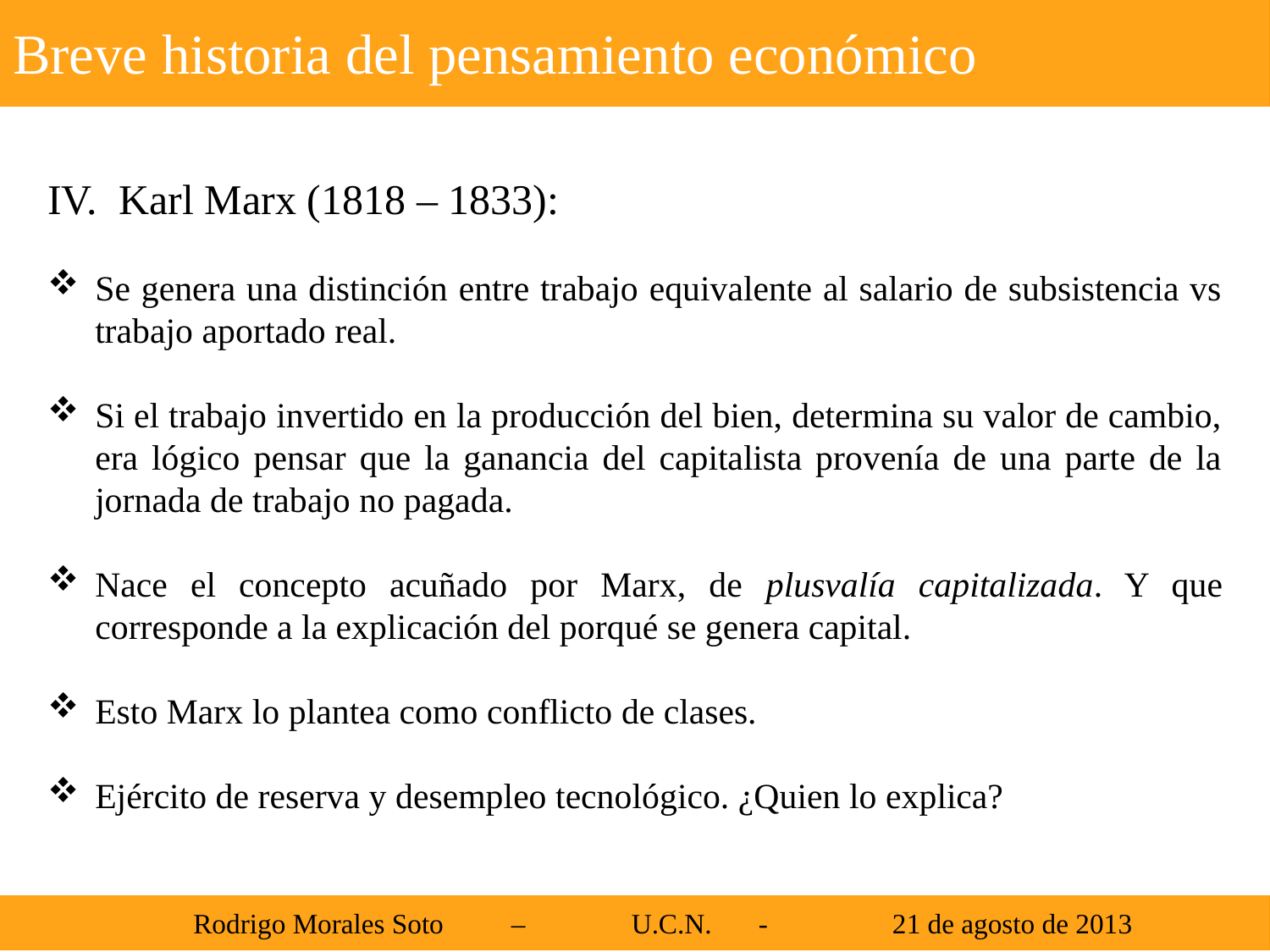

Breve historia del pensamiento económico
Karl Marx (1818 – 1833):

Se genera una distinción entre trabajo equivalente al salario de subsistencia vs trabajo aportado real.

Si el trabajo invertido en la producción del bien, determina su valor de cambio, era lógico pensar que la ganancia del capitalista provenía de una parte de la jornada de trabajo no pagada.

Nace el concepto acuñado por Marx, de plusvalía capitalizada. Y que corresponde a la explicación del porqué se genera capital.

Esto Marx lo plantea como conflicto de clases.

Ejército de reserva y desempleo tecnológico. ¿Quien lo explica?

          Rodrigo Morales Soto	 – 	U.C.N. 	-	 21 de agosto de 2013